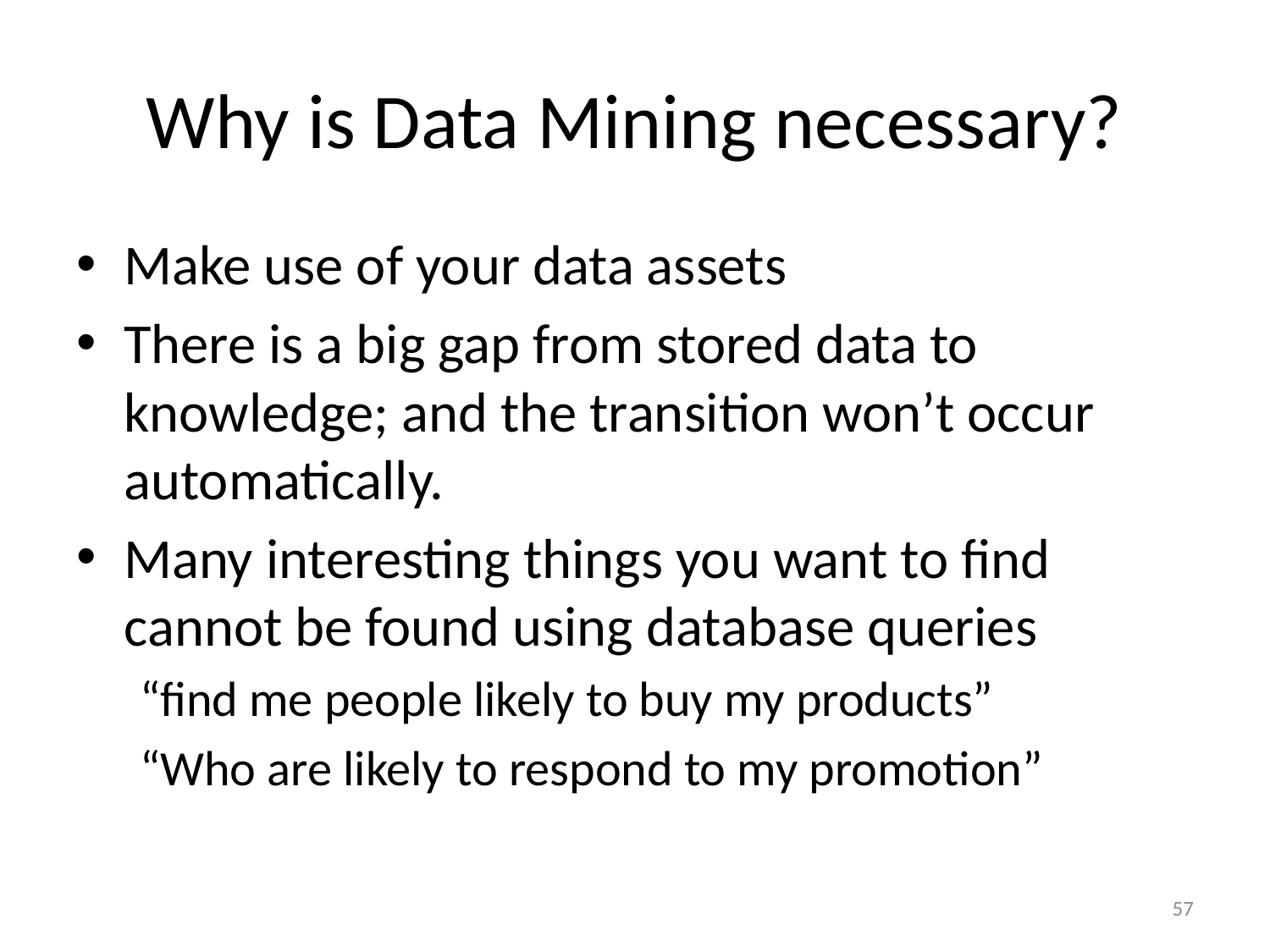

# Why is Data Mining necessary?
Make use of your data assets
There is a big gap from stored data to knowledge; and the transition won’t occur automatically.
Many interesting things you want to find cannot be found using database queries
“find me people likely to buy my products”
“Who are likely to respond to my promotion”

57